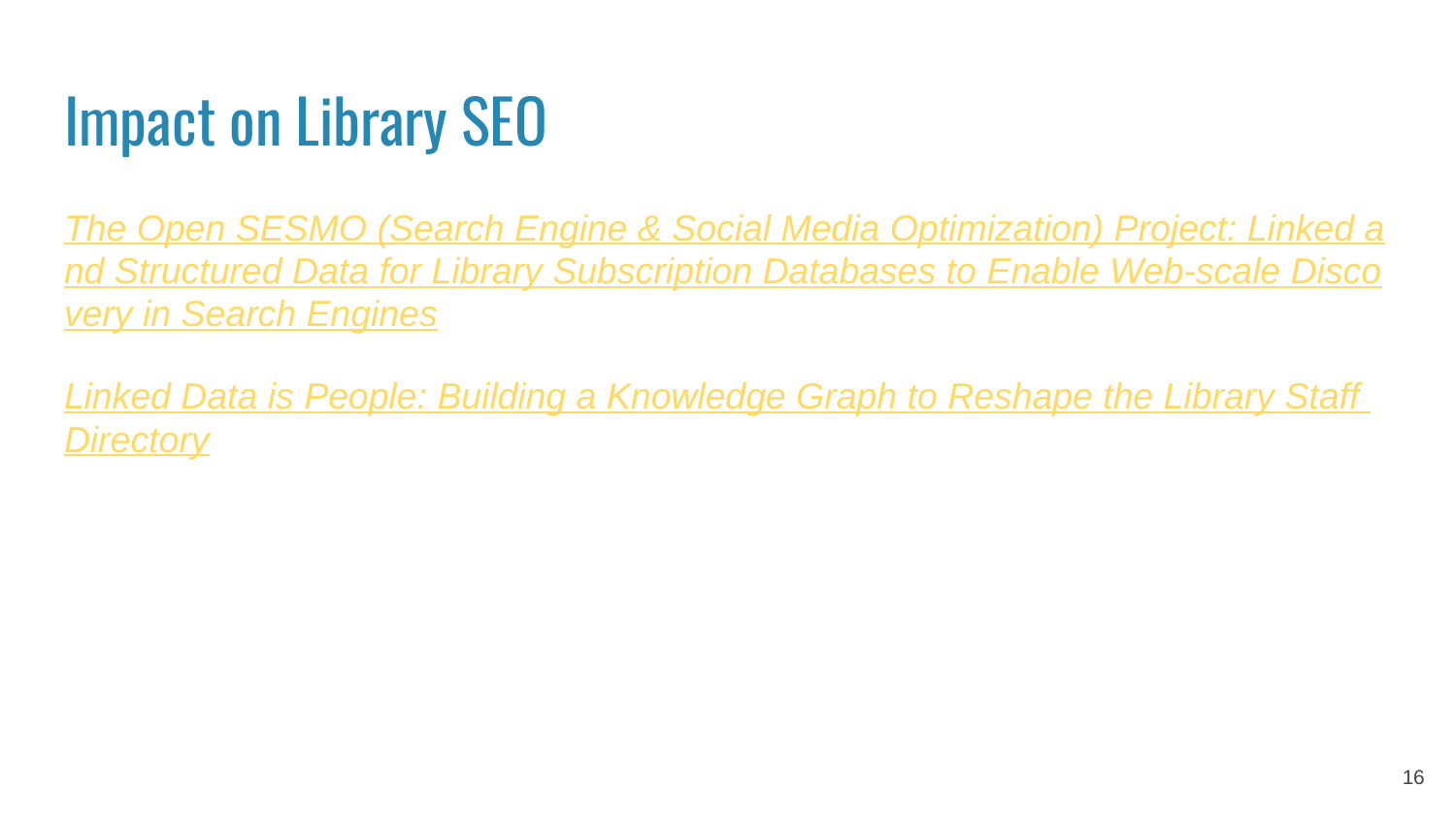

# Impact on Library SEO
The Open SESMO (Search Engine & Social Media Optimization) Project: Linked and Structured Data for Library Subscription Databases to Enable Web-scale Discovery in Search Engines
Linked Data is People: Building a Knowledge Graph to Reshape the Library Staff Directory
16